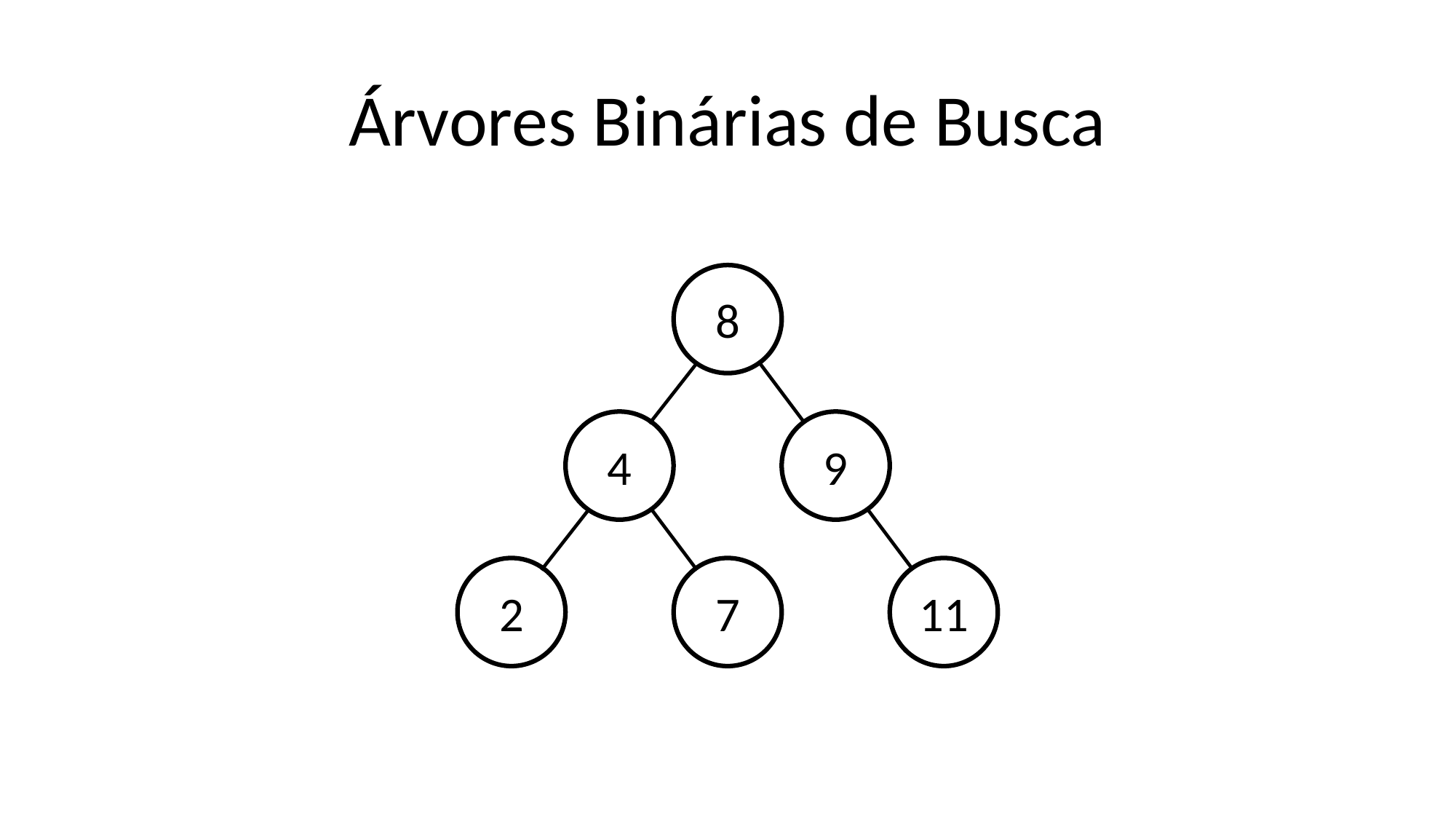

# Árvores Binárias de Busca
8
9
4
2
7
11